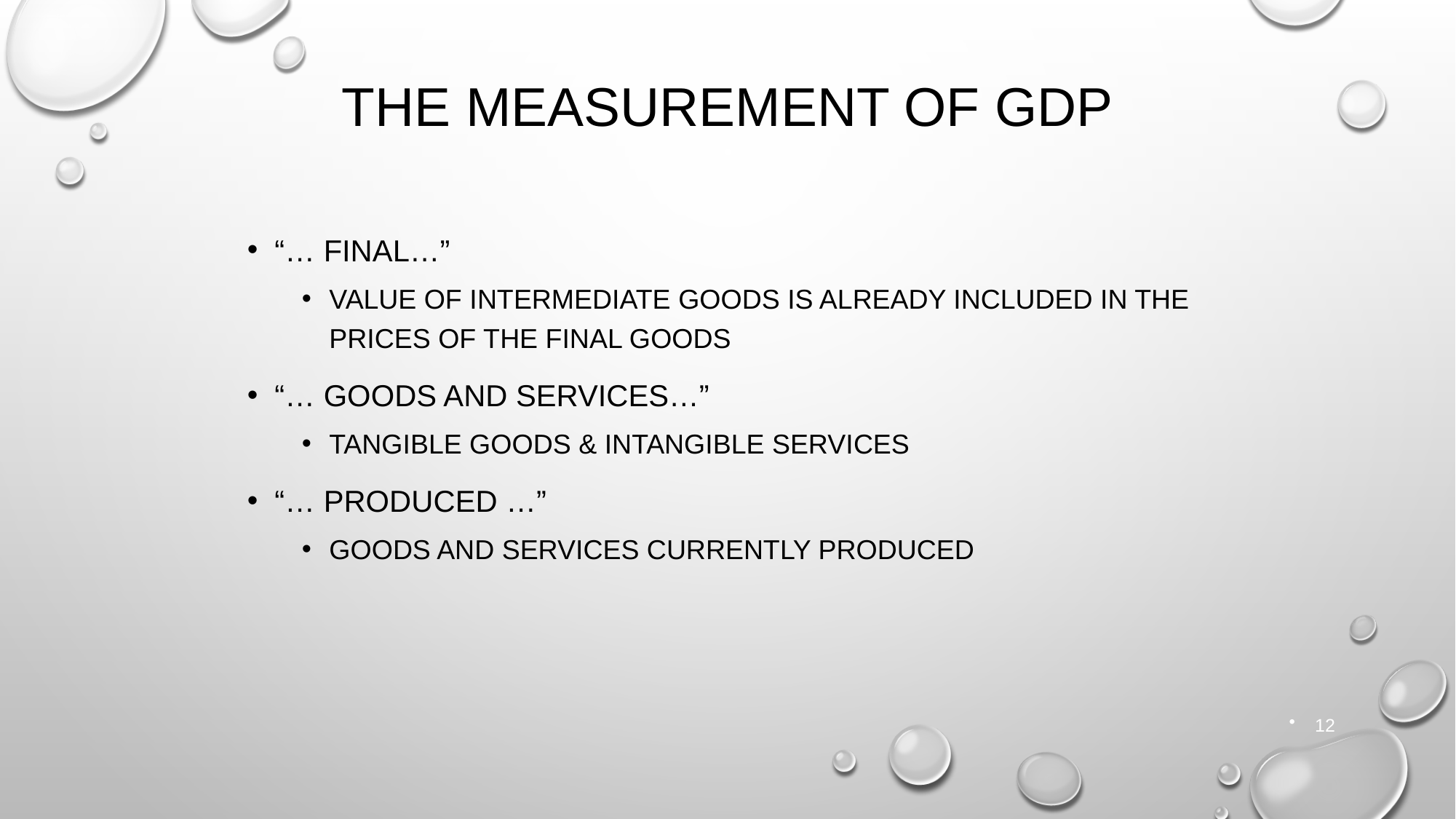

# The Measurement of GDP
“… final…”
Value of intermediate goods is already included in the prices of the final goods
“… goods and services…”
Tangible goods & intangible services
“… produced …”
Goods and services currently produced
12